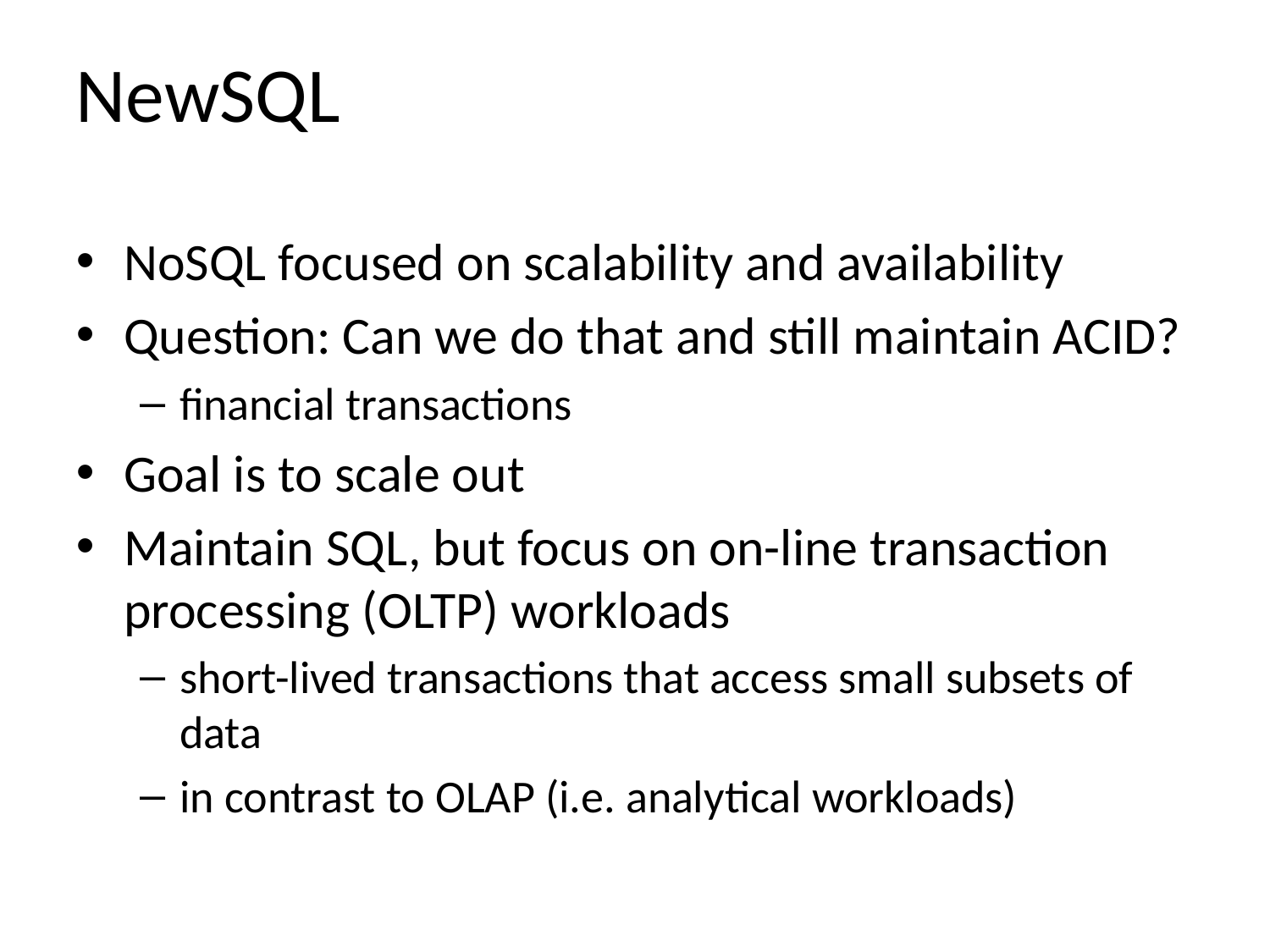

# NewSQL
NoSQL focused on scalability and availability
Question: Can we do that and still maintain ACID?
financial transactions
Goal is to scale out
Maintain SQL, but focus on on-line transaction processing (OLTP) workloads
short-lived transactions that access small subsets of data
in contrast to OLAP (i.e. analytical workloads)